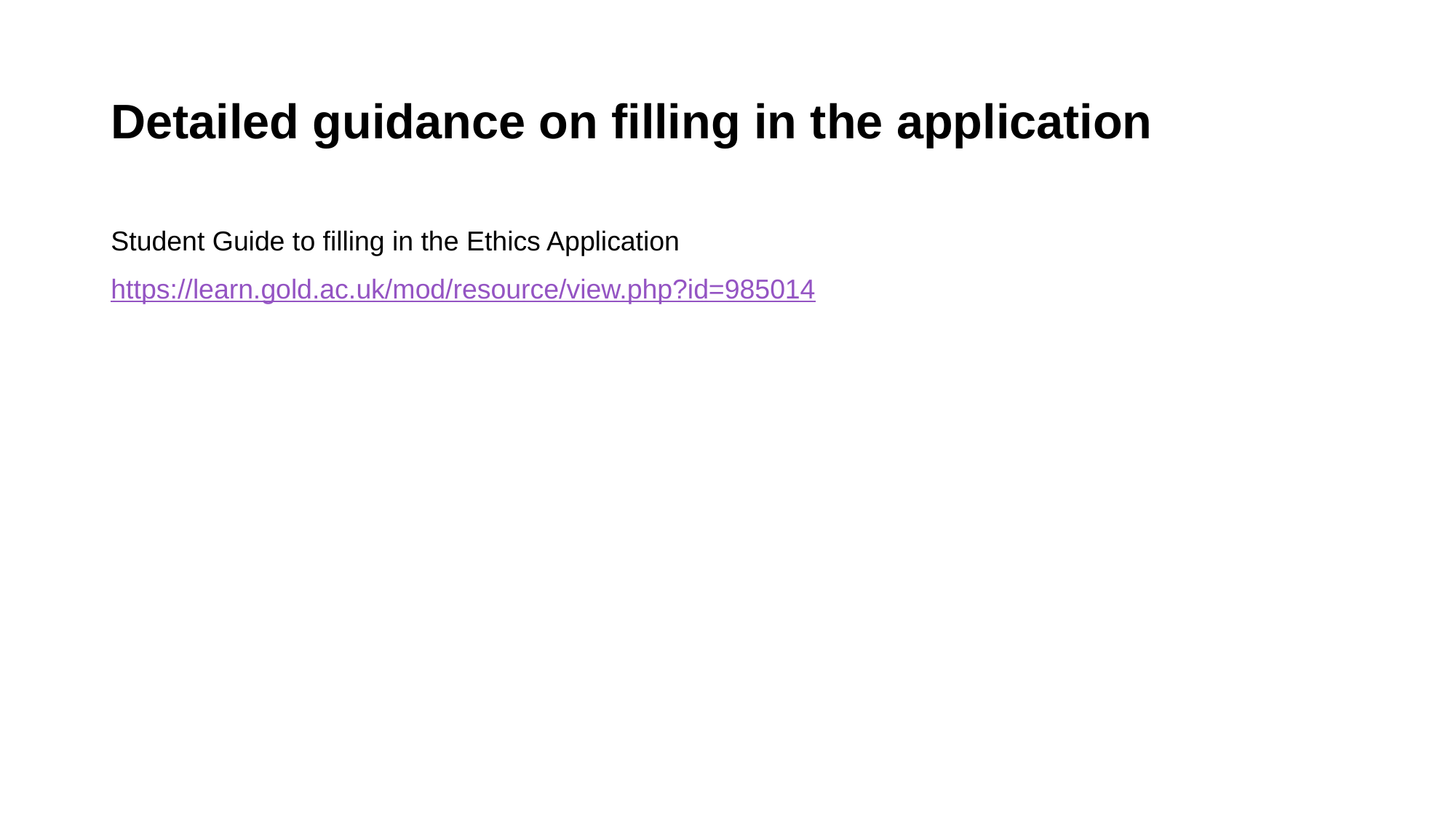

# Detailed guidance on filling in the application
Student Guide to filling in the Ethics Application
https://learn.gold.ac.uk/mod/resource/view.php?id=985014